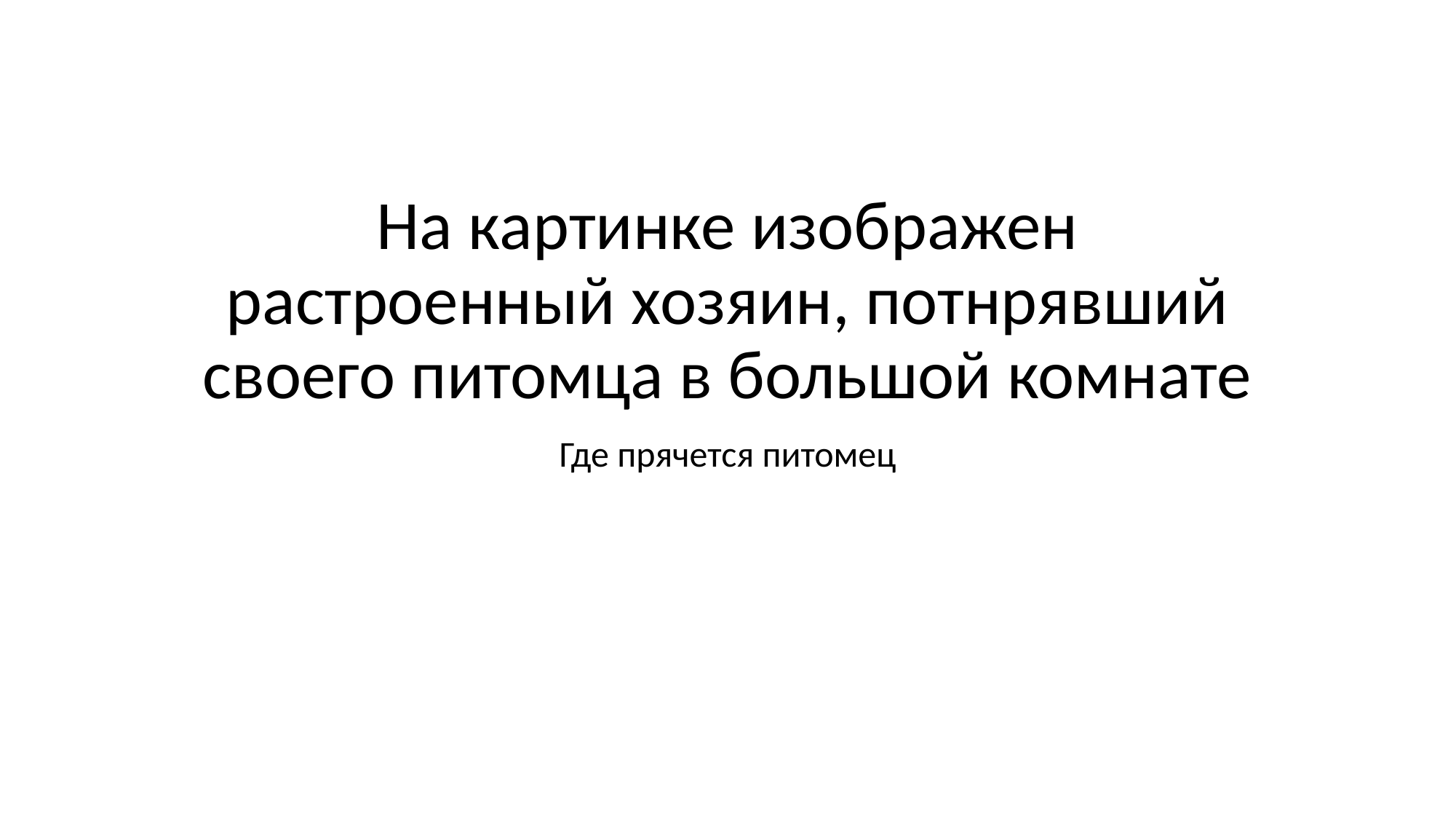

# На картинке изображен растроенный хозяин, потнрявший своего питомца в большой комнате
Где прячется питомец